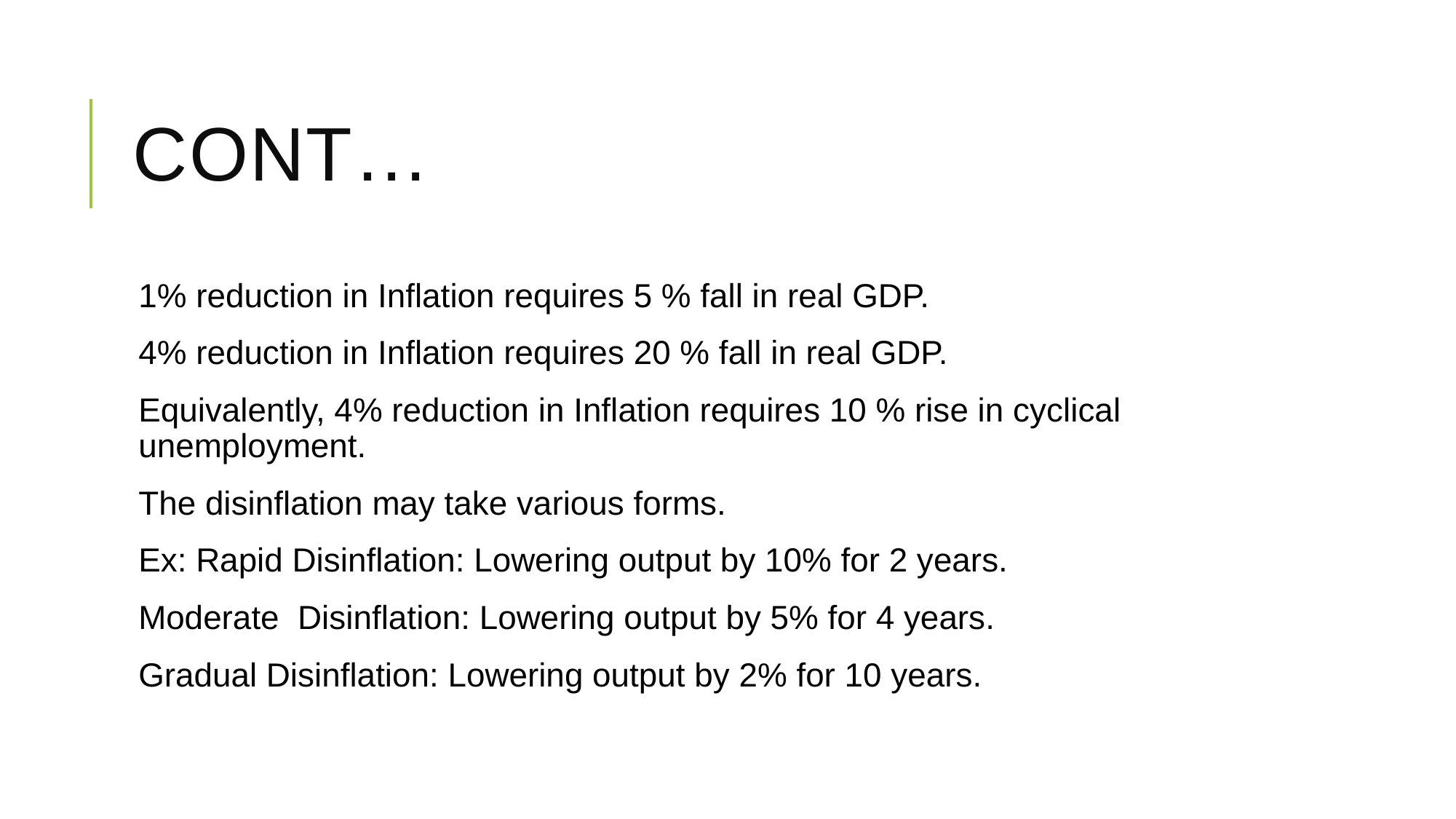

# Cont…
1% reduction in Inflation requires 5 % fall in real GDP.
4% reduction in Inflation requires 20 % fall in real GDP.
Equivalently, 4% reduction in Inflation requires 10 % rise in cyclical unemployment.
The disinflation may take various forms.
Ex: Rapid Disinflation: Lowering output by 10% for 2 years.
Moderate  Disinflation: Lowering output by 5% for 4 years.
Gradual Disinflation: Lowering output by 2% for 10 years.